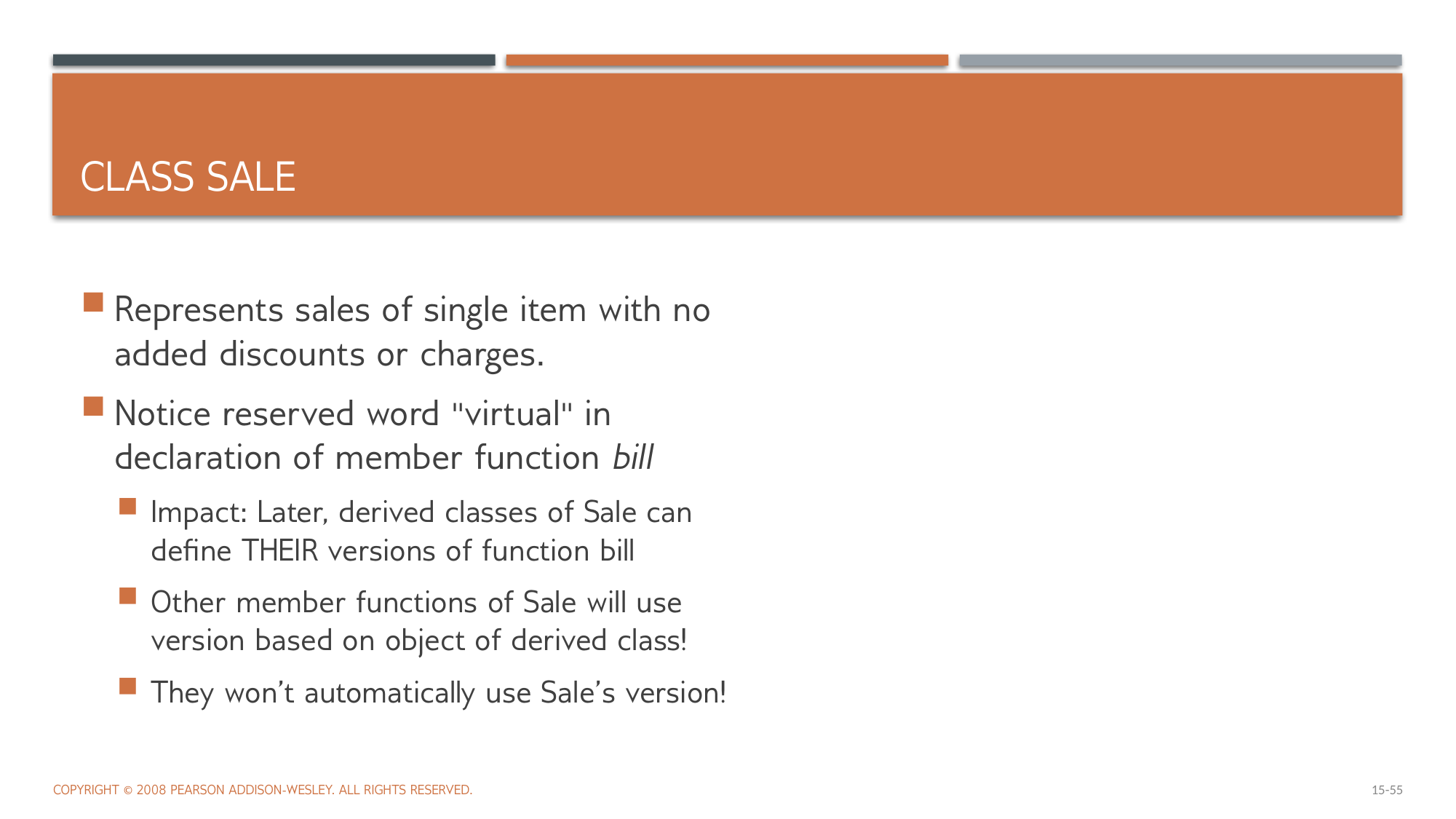

# Class Sale
Represents sales of single item with no
added discounts or charges.
Notice reserved word "virtual" in
declaration of member function bill
Impact: Later, derived classes of Sale can
define THEIR versions of function bill
Other member functions of Sale will use
version based on object of derived class!
They won’t automatically use Sale’s version!
15-55
Copyright © 2008 Pearson Addison-Wesley. All rights reserved.